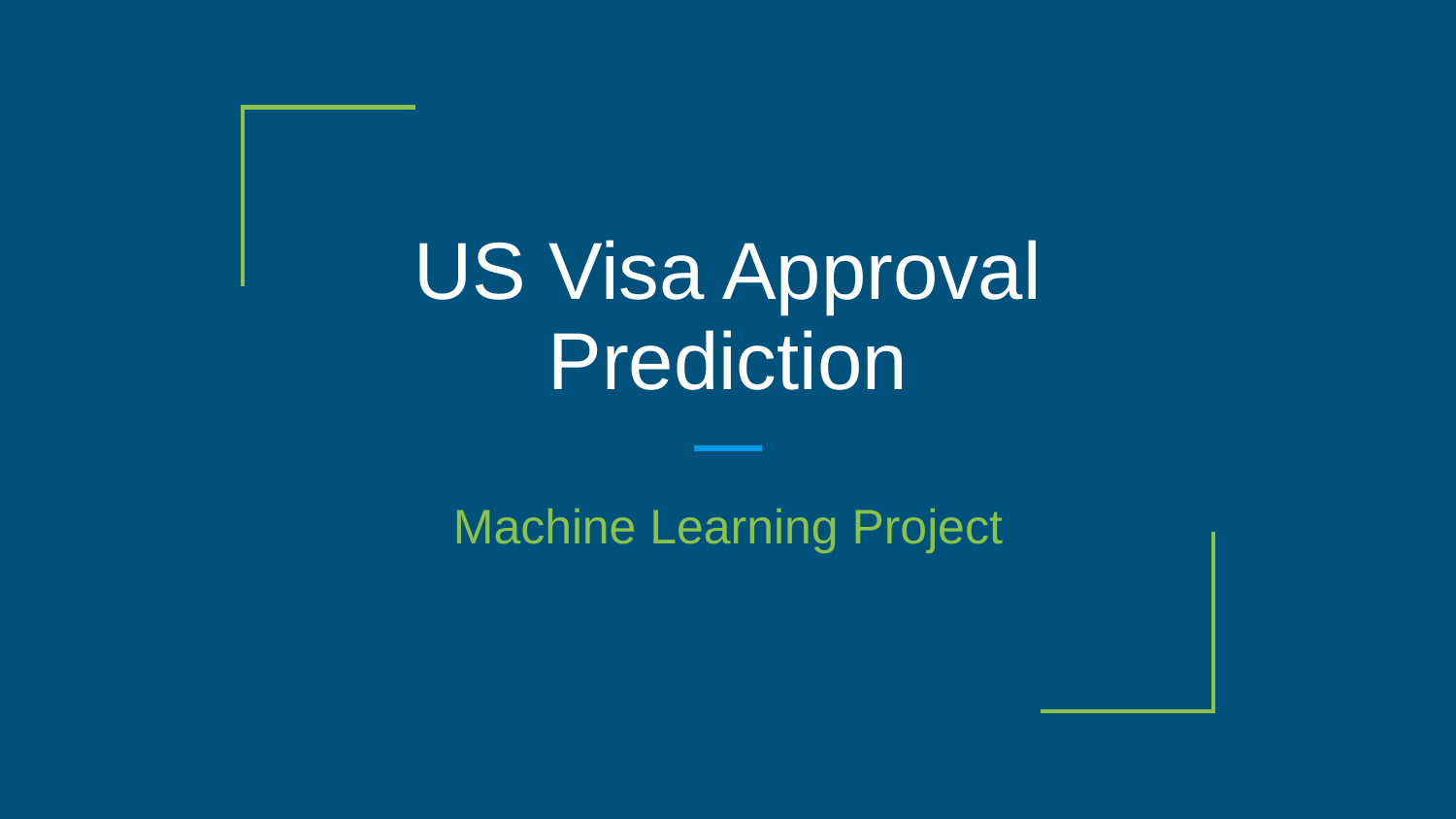

# US Visa Approval Prediction
Machine Learning Project